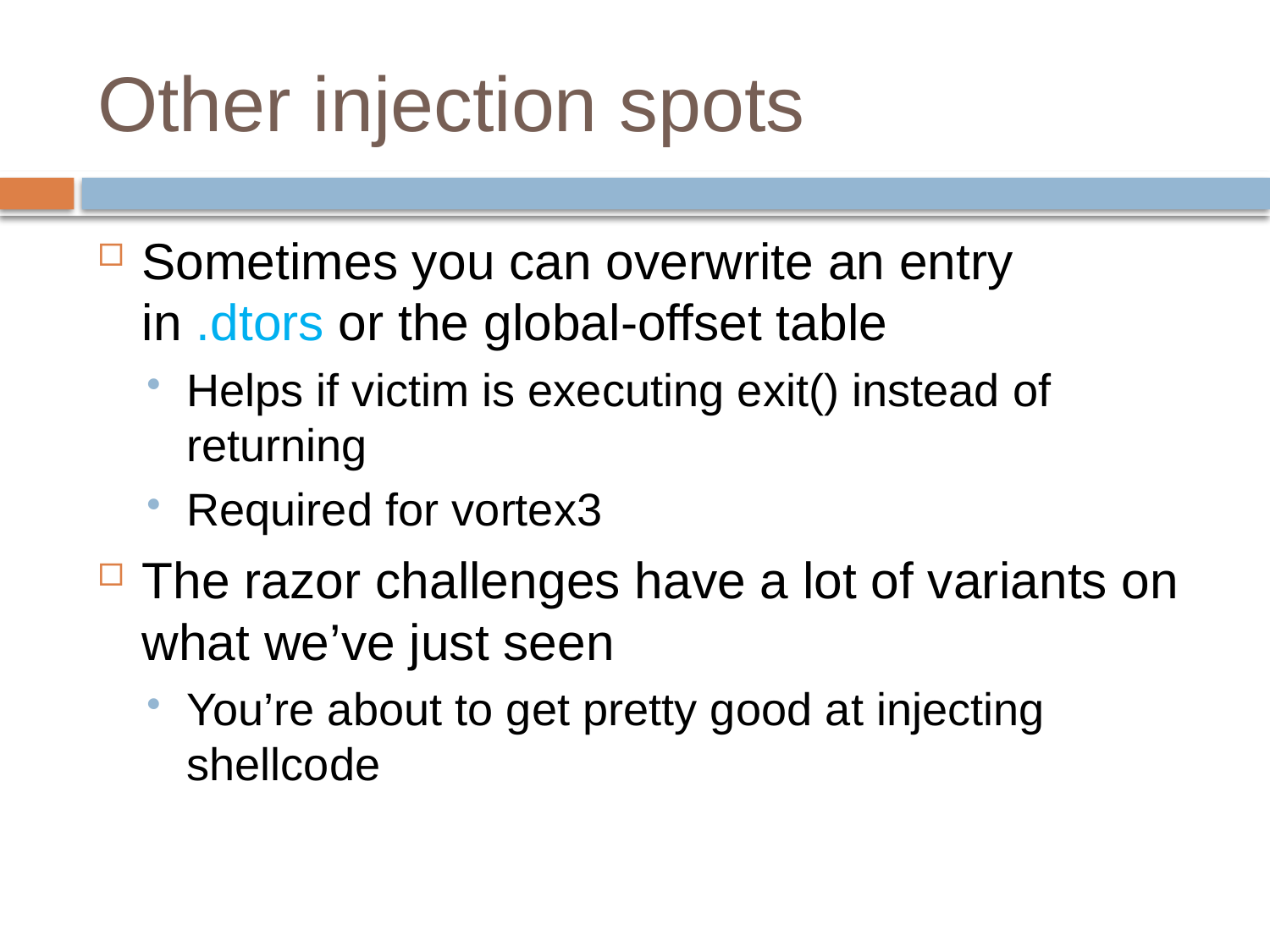

# Other injection spots
Sometimes you can overwrite an entry in .dtors or the global-offset table
Helps if victim is executing exit() instead of returning
Required for vortex3
The razor challenges have a lot of variants on what we’ve just seen
You’re about to get pretty good at injecting shellcode